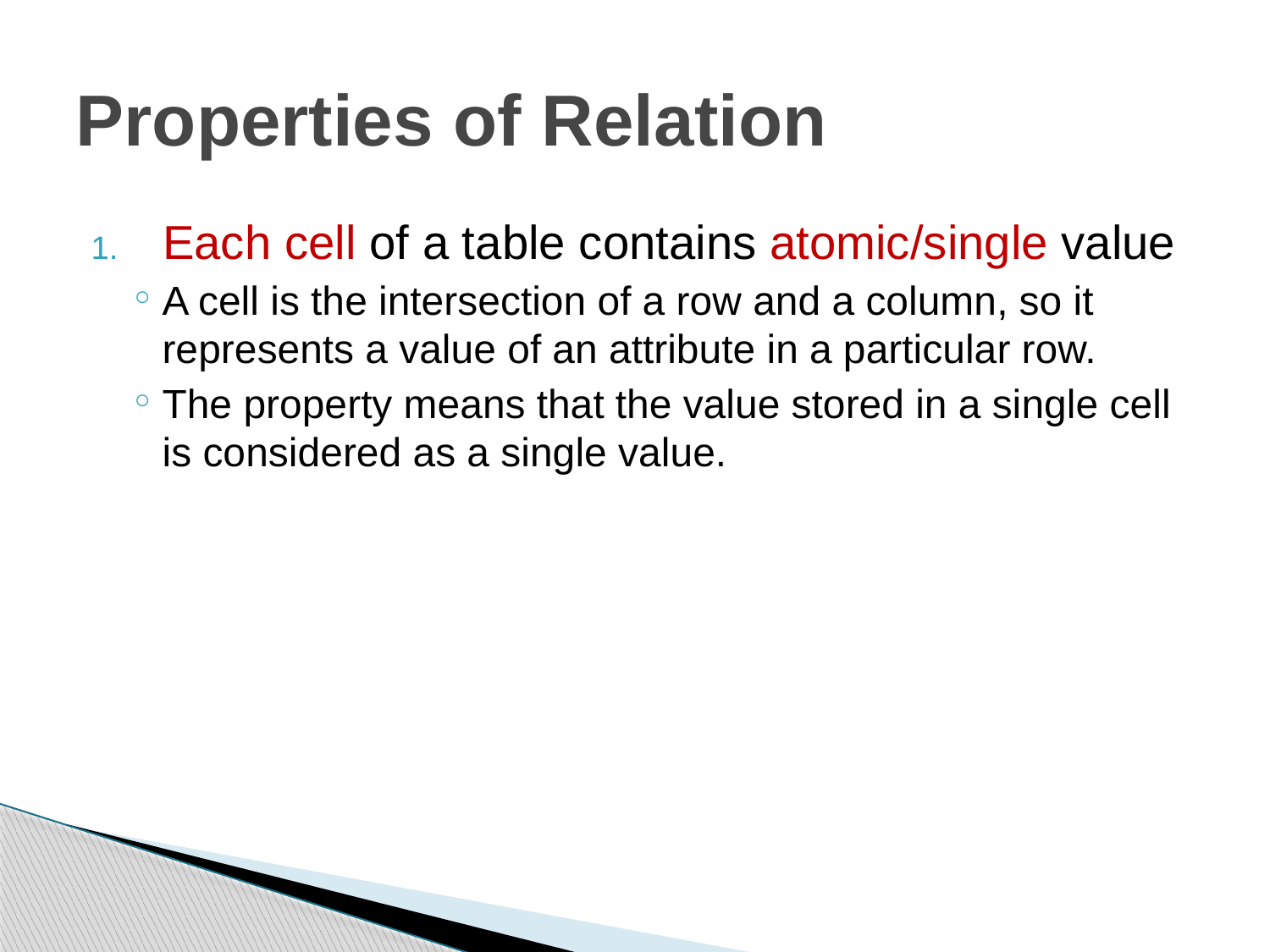

# Properties of Relation
Each cell of a table contains atomic/single value
A cell is the intersection of a row and a column, so it represents a value of an attribute in a particular row.
The property means that the value stored in a single cell is considered as a single value.